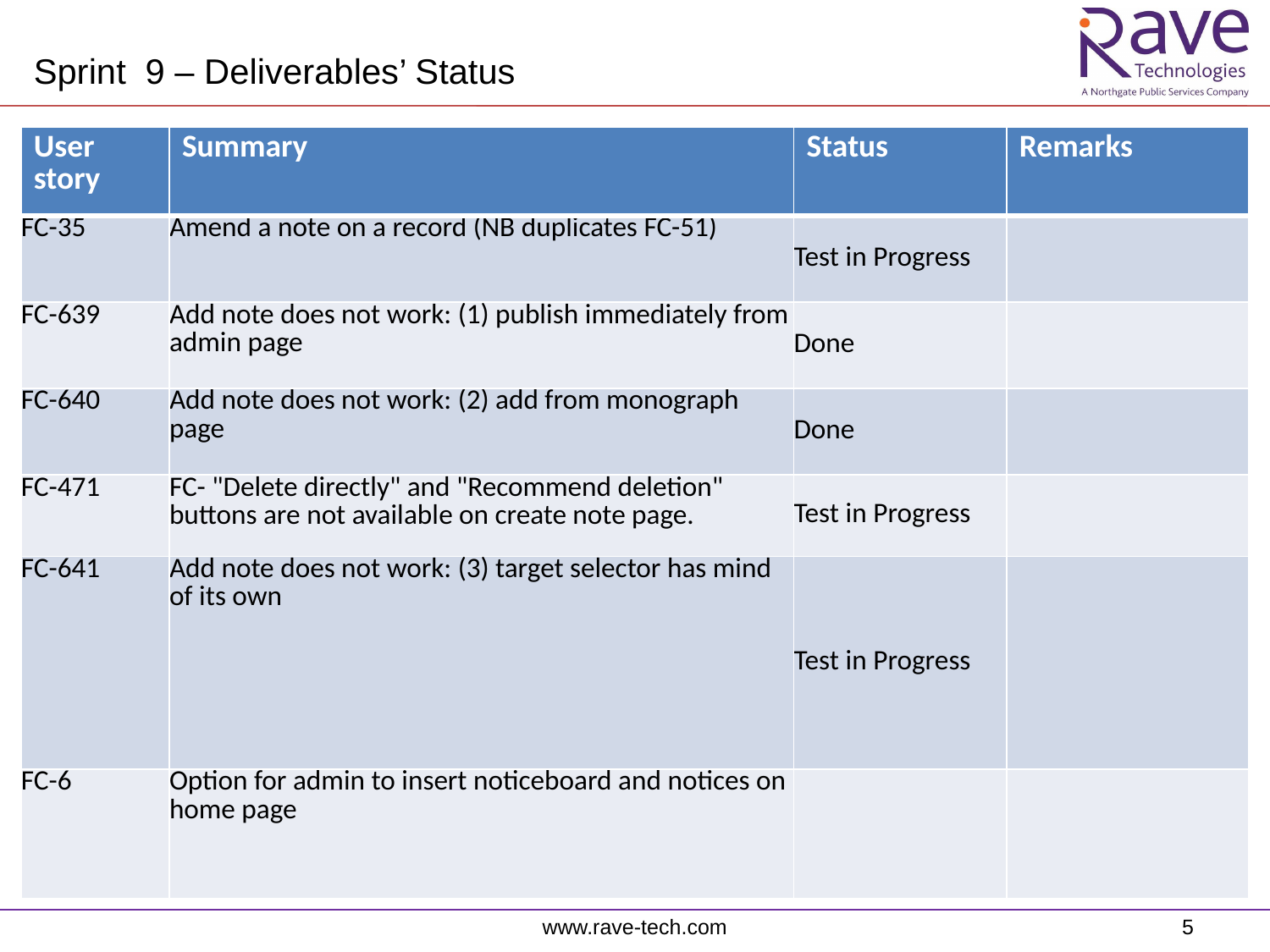

Sprint  9 – Deliverables’ Status

| User story | Summary | Status | Remarks |
| --- | --- | --- | --- |
| FC-35 | Amend a note on a record (NB duplicates FC-51) | Test in Progress |  |
| FC-639 | Add note does not work: (1) publish immediately from admin page | Done |  |
| FC-640 | Add note does not work: (2) add from monograph page | Done |  |
| FC-471 | FC- "Delete directly" and "Recommend deletion" buttons are not available on create note page. | Test in Progress |  |
| FC-641 | Add note does not work: (3) target selector has mind of its own | Test in Progress |  |
| FC-6 | Option for admin to insert noticeboard and notices on home page |  |  |
www.rave-tech.com
5